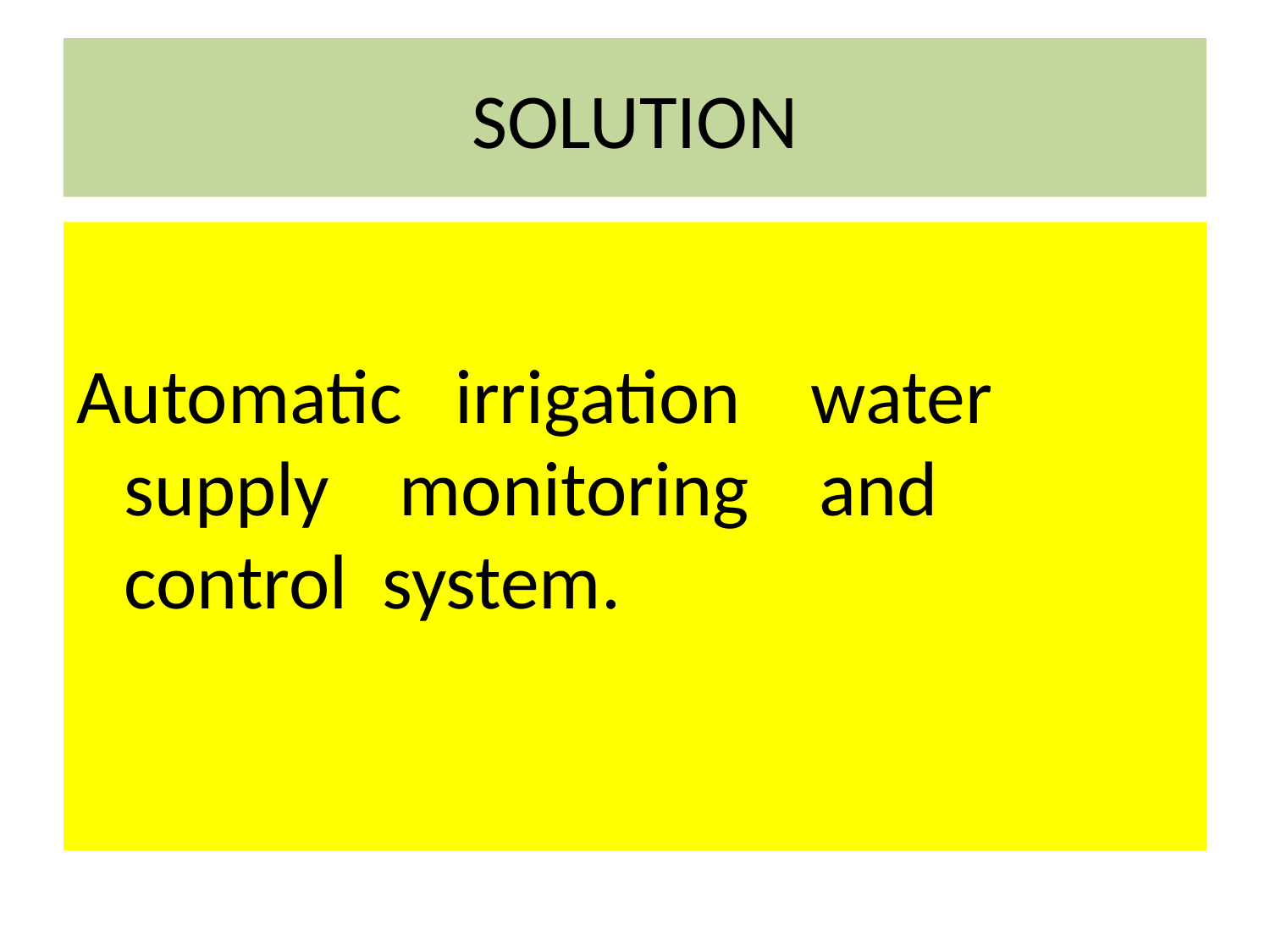

# SOLUTION

Automatic   irrigation    water supply    monitoring    and  control  system.